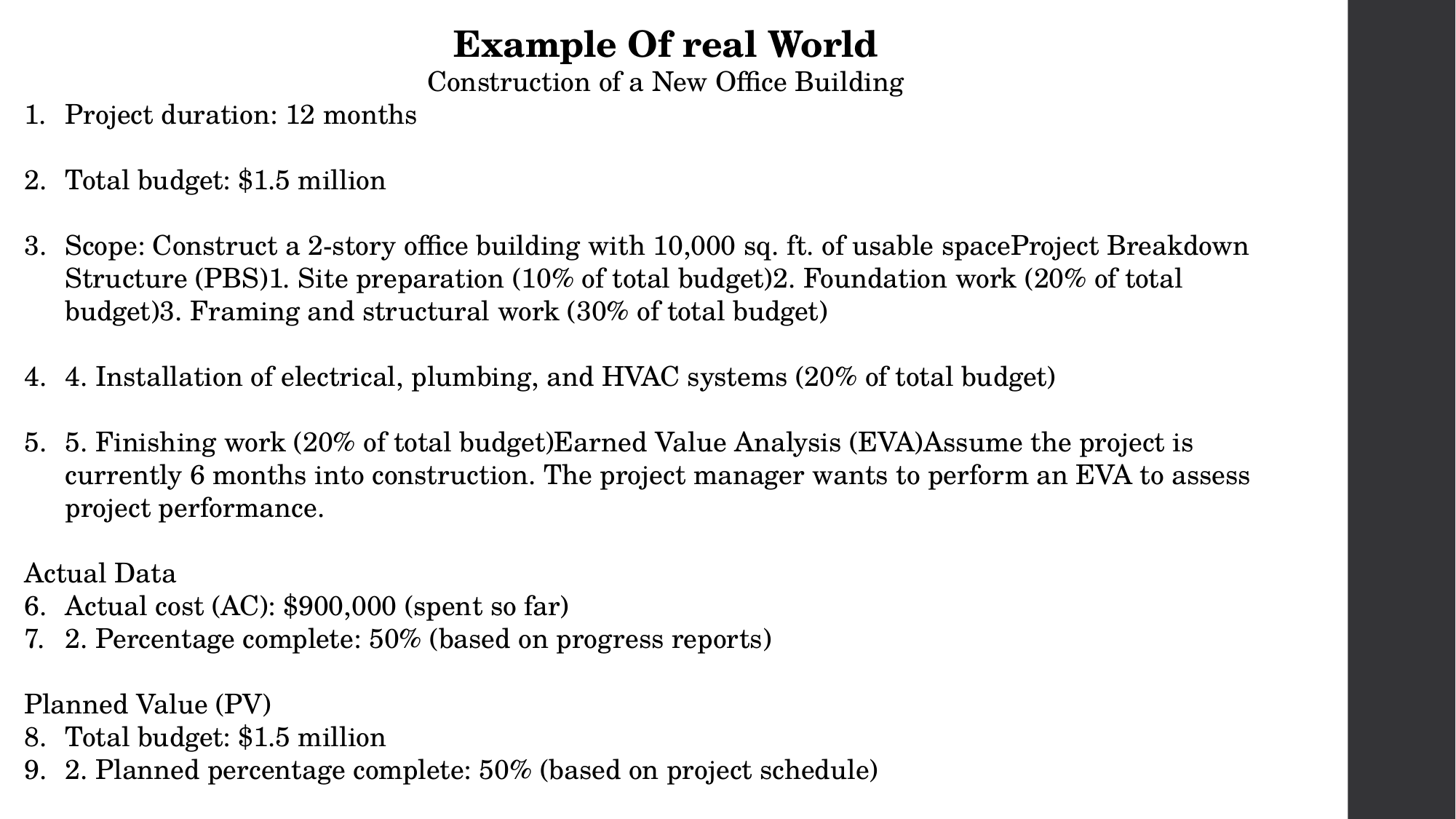

Example Of real World
Construction of a New Office Building
Project duration: 12 months

Total budget: $1.5 million

Scope: Construct a 2-story office building with 10,000 sq. ft. of usable spaceProject Breakdown Structure (PBS)1. Site preparation (10% of total budget)2. Foundation work (20% of total budget)3. Framing and structural work (30% of total budget)

4. Installation of electrical, plumbing, and HVAC systems (20% of total budget)

5. Finishing work (20% of total budget)Earned Value Analysis (EVA)Assume the project is currently 6 months into construction. The project manager wants to perform an EVA to assess project performance.

Actual Data
Actual cost (AC): $900,000 (spent so far)
2. Percentage complete: 50% (based on progress reports)

Planned Value (PV)
Total budget: $1.5 million
2. Planned percentage complete: 50% (based on project schedule)